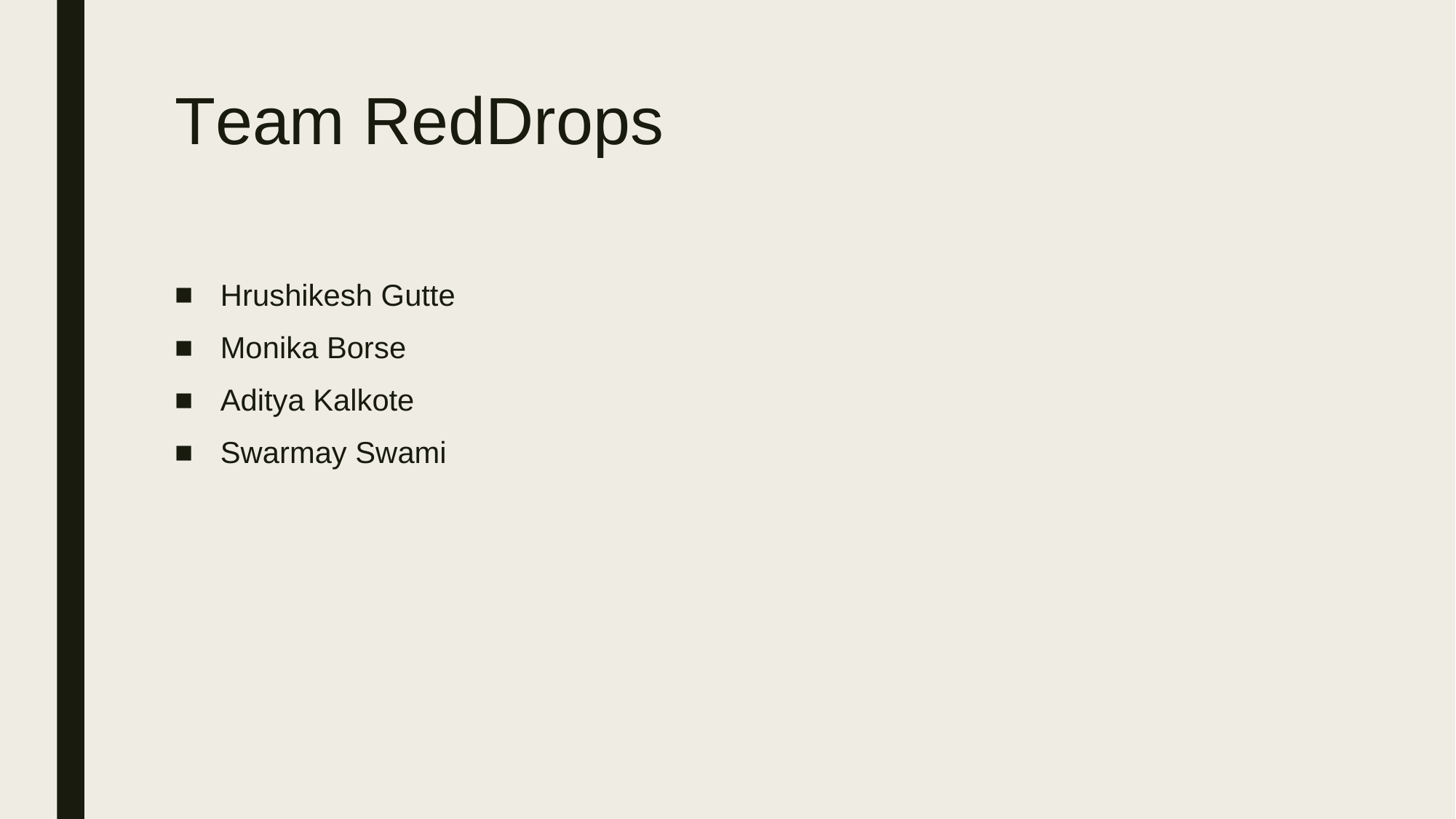

# Team RedDrops
Hrushikesh Gutte
Monika Borse
Aditya Kalkote
Swarmay Swami